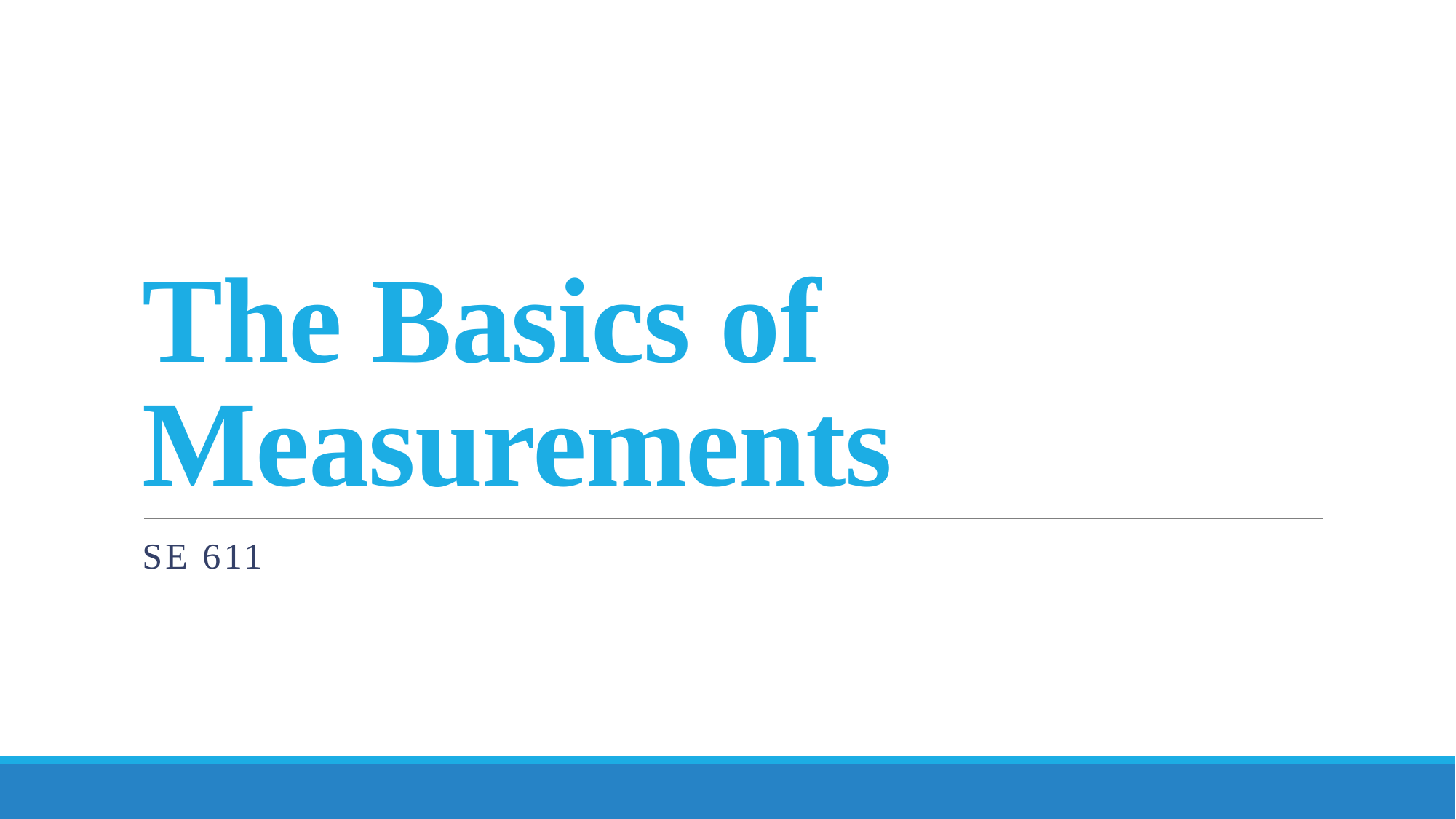

# The Basics of Measurements
SE 611
1